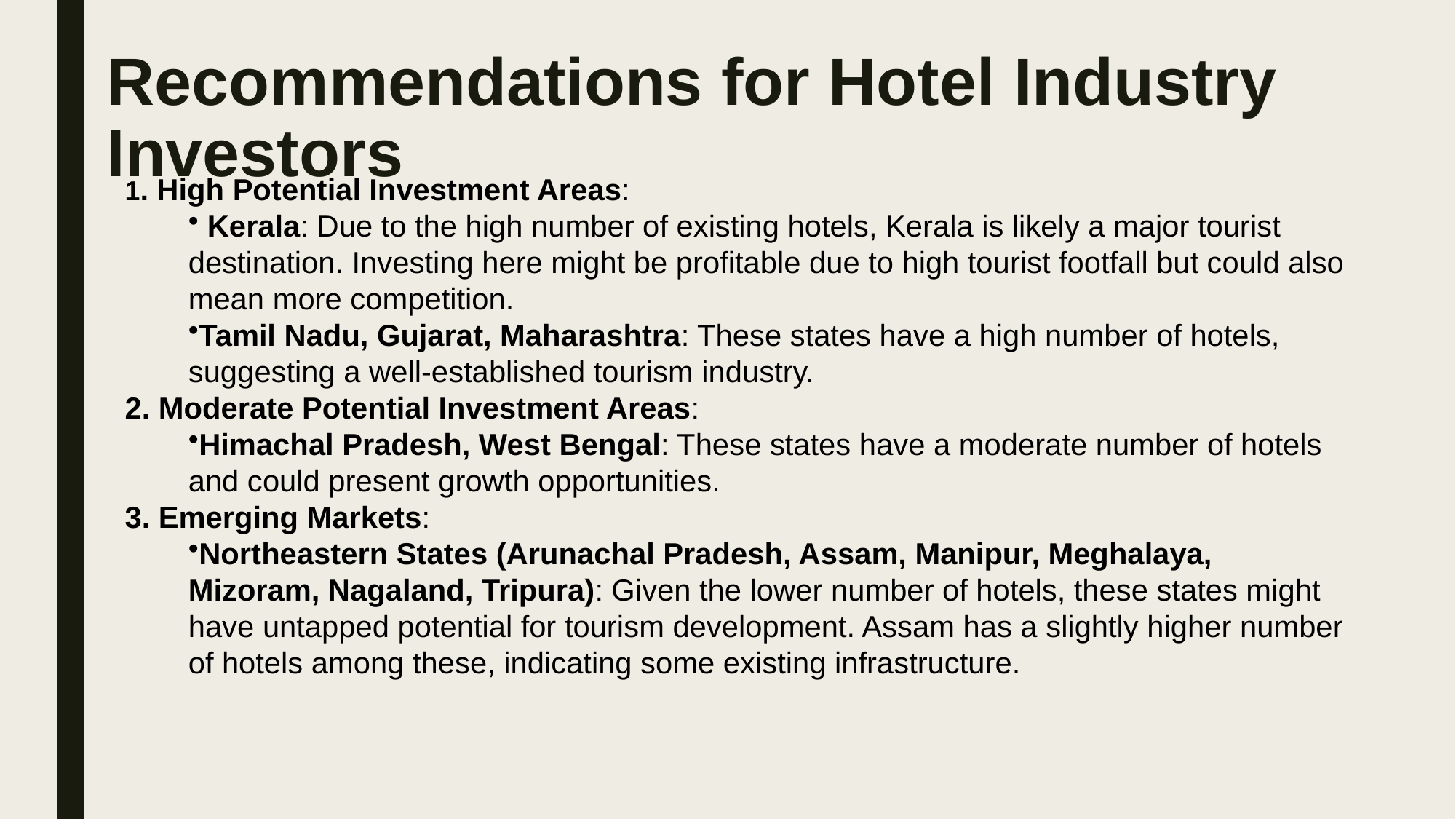

# Recommendations for Hotel Industry Investors
1. High Potential Investment Areas:
 Kerala: Due to the high number of existing hotels, Kerala is likely a major tourist destination. Investing here might be profitable due to high tourist footfall but could also mean more competition.
Tamil Nadu, Gujarat, Maharashtra: These states have a high number of hotels, suggesting a well-established tourism industry.
2. Moderate Potential Investment Areas:
Himachal Pradesh, West Bengal: These states have a moderate number of hotels and could present growth opportunities.
3. Emerging Markets:
Northeastern States (Arunachal Pradesh, Assam, Manipur, Meghalaya, Mizoram, Nagaland, Tripura): Given the lower number of hotels, these states might have untapped potential for tourism development. Assam has a slightly higher number of hotels among these, indicating some existing infrastructure.